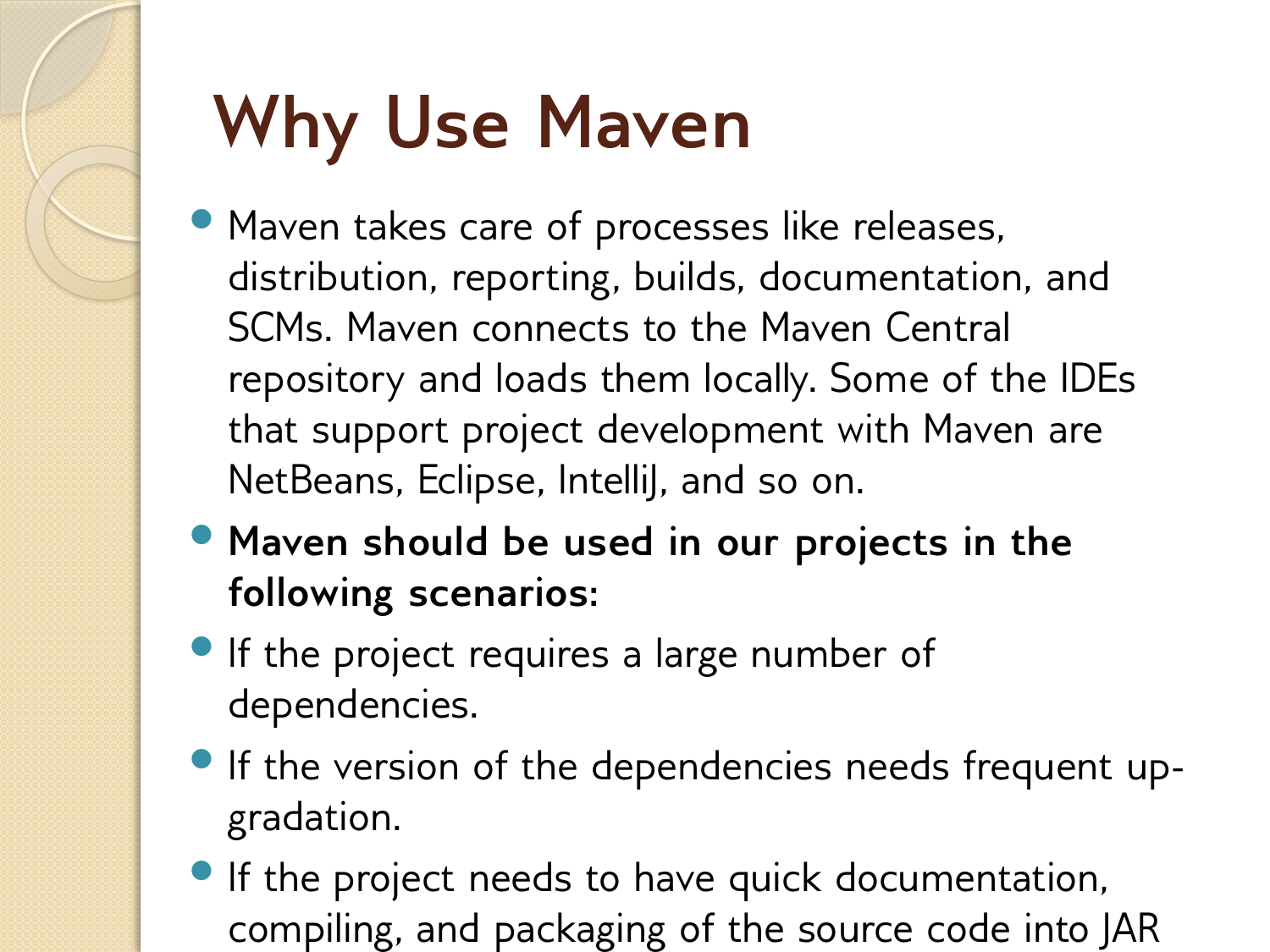

# Why Use Maven
Maven takes care of processes like releases, distribution, reporting, builds, documentation, and SCMs. Maven connects to the Maven Central repository and loads them locally. Some of the IDEs that support project development with Maven are NetBeans, Eclipse, IntelliJ, and so on.
Maven should be used in our projects in the following scenarios:
If the project requires a large number of dependencies.
If the version of the dependencies needs frequent up-gradation.
If the project needs to have quick documentation, compiling, and packaging of the source code into JAR or ZIP files.